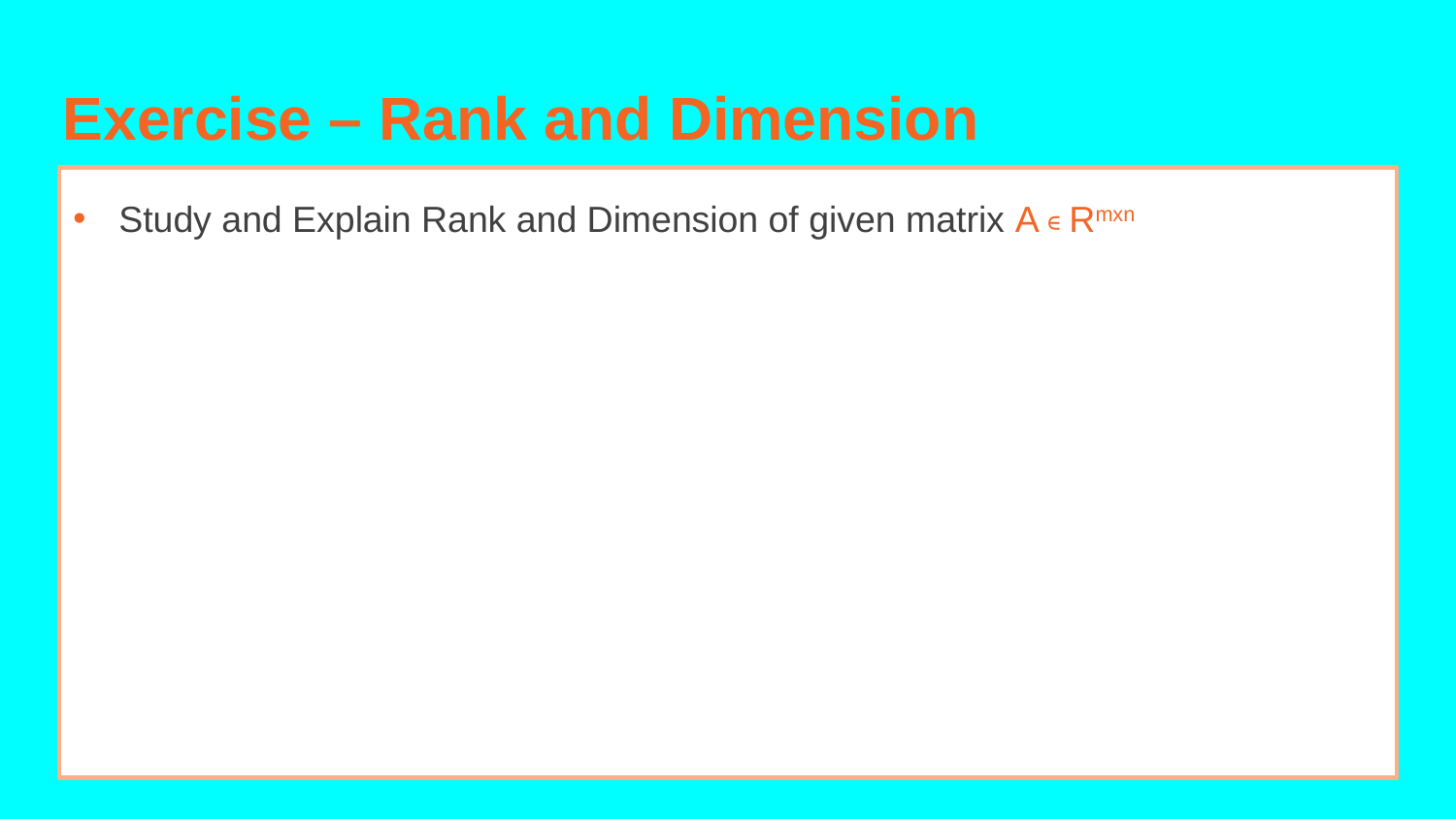

# Exercise – Rank and Dimension
Study and Explain Rank and Dimension of given matrix A ∊ Rmxn